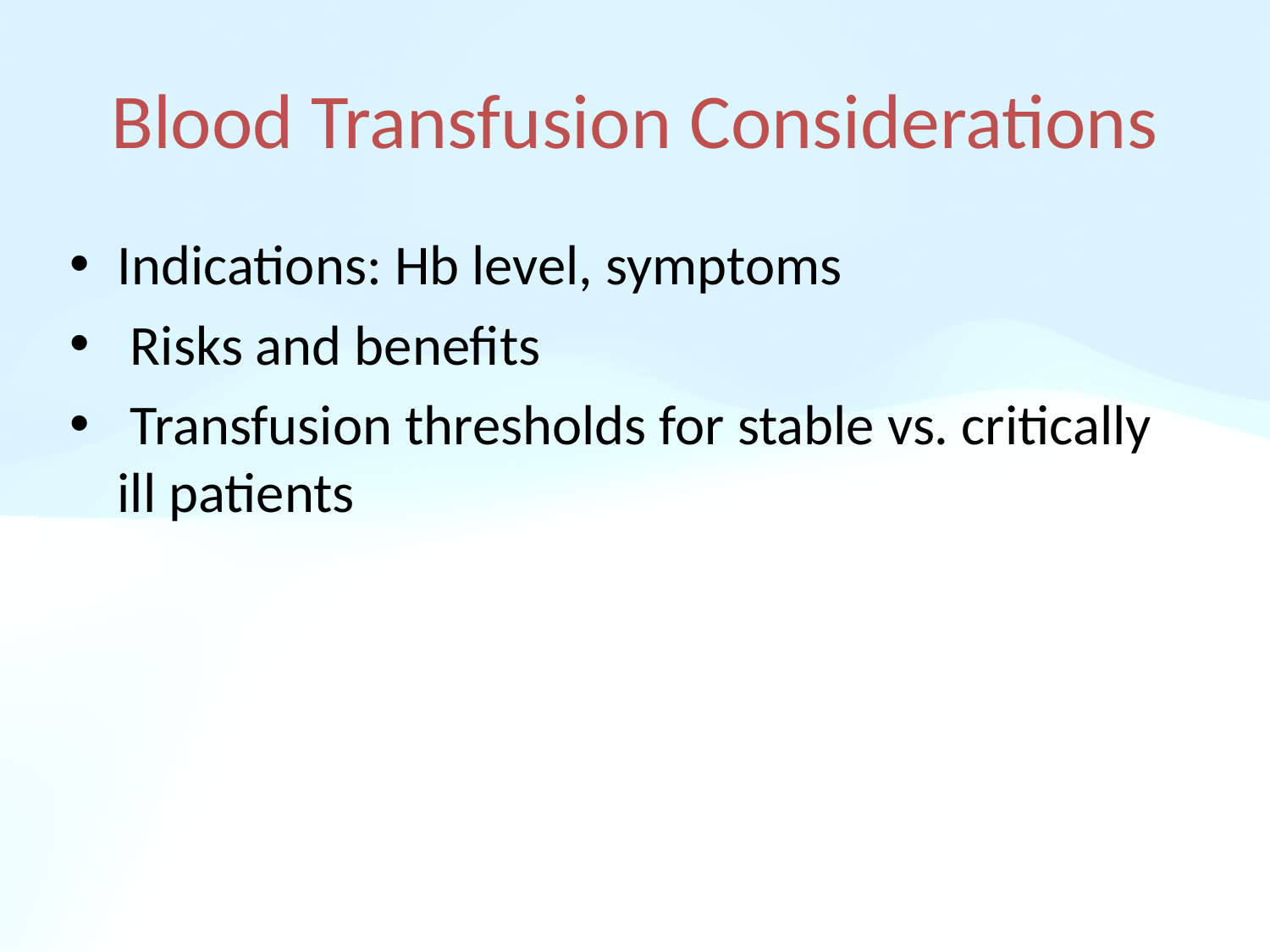

# Blood Transfusion Considerations
Indications: Hb level, symptoms
 Risks and benefits
 Transfusion thresholds for stable vs. critically ill patients